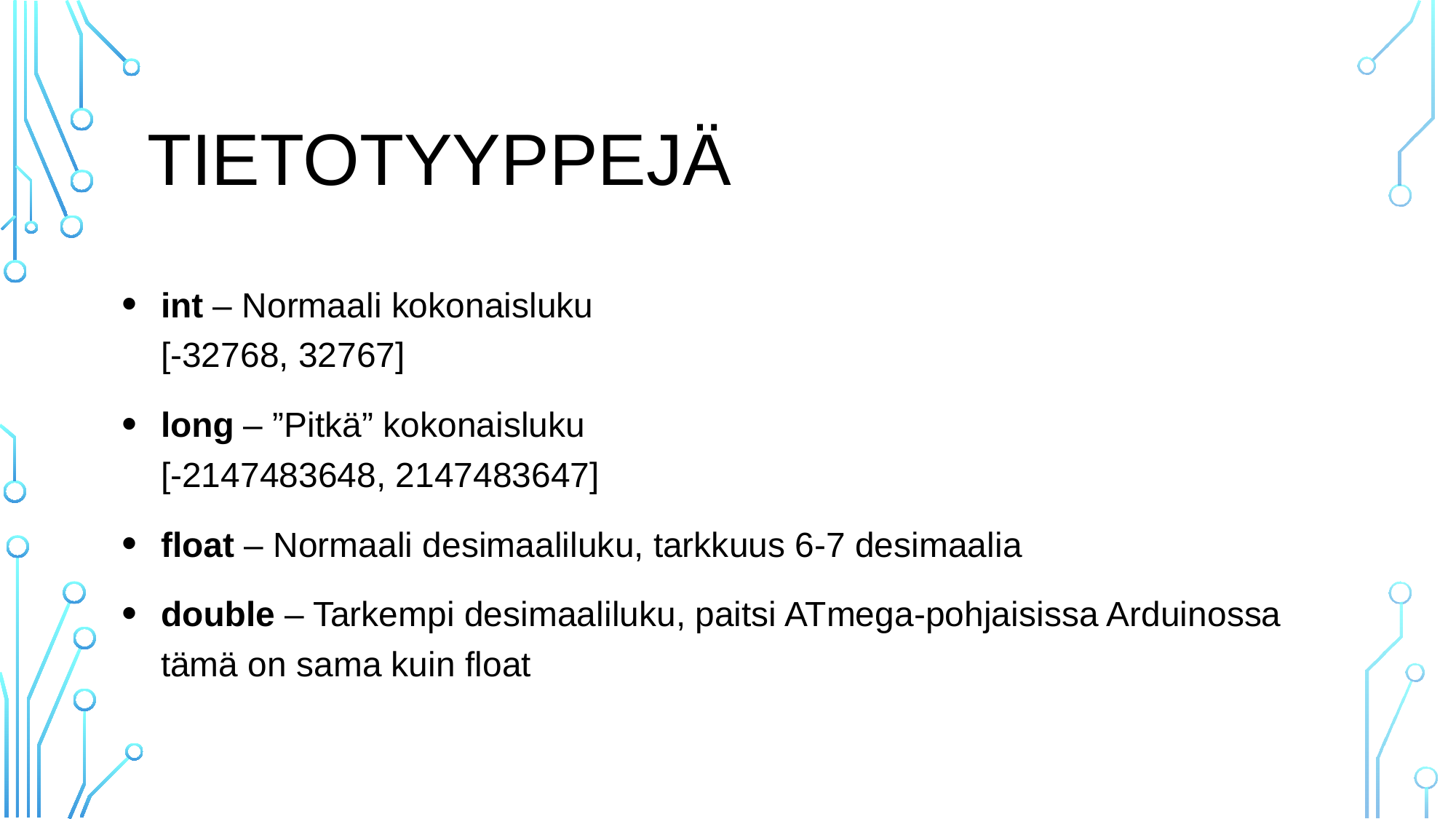

# Tietotyyppejä
int – Normaali kokonaisluku
[-32768, 32767]
long – ”Pitkä” kokonaisluku
[-2147483648, 2147483647]
float – Normaali desimaaliluku, tarkkuus 6-7 desimaalia
double – Tarkempi desimaaliluku, paitsi ATmega-pohjaisissa Arduinossa tämä on sama kuin float